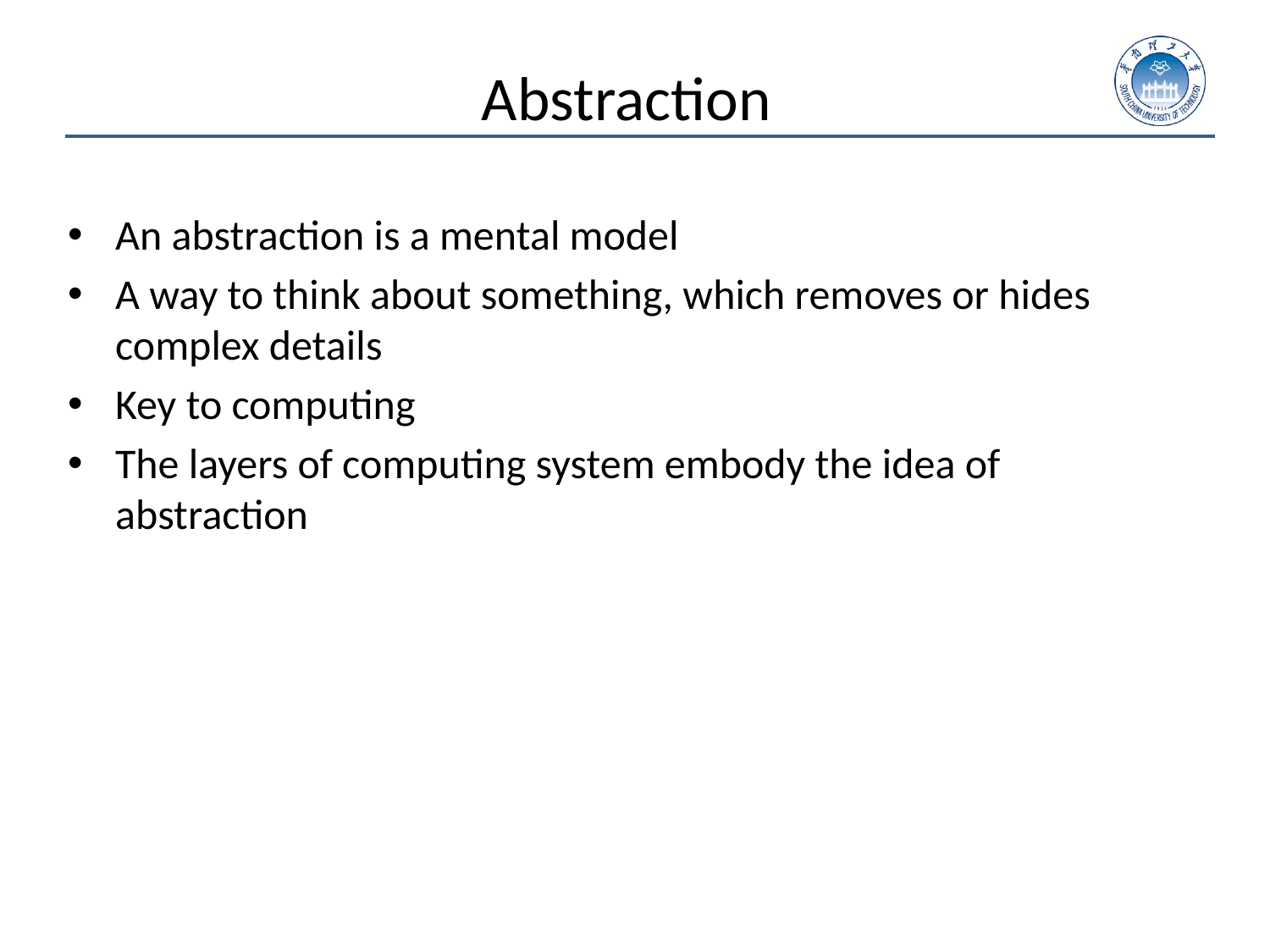

Abstraction
An abstraction is a mental model
A way to think about something, which removes or hides complex details
Key to computing
The layers of computing system embody the idea of abstraction